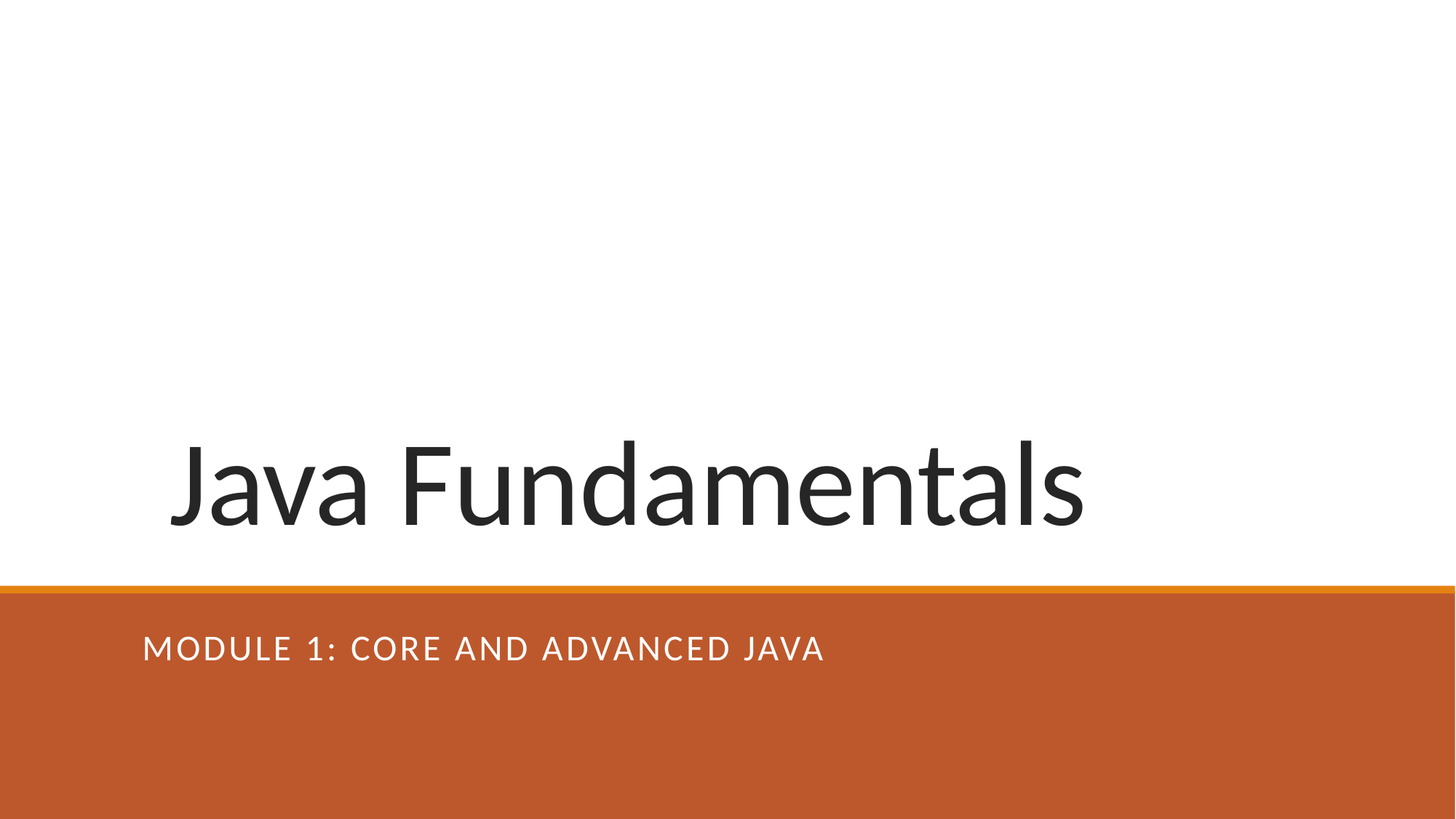

# Java Fundamentals

Module 1: Core AND Advanced Java